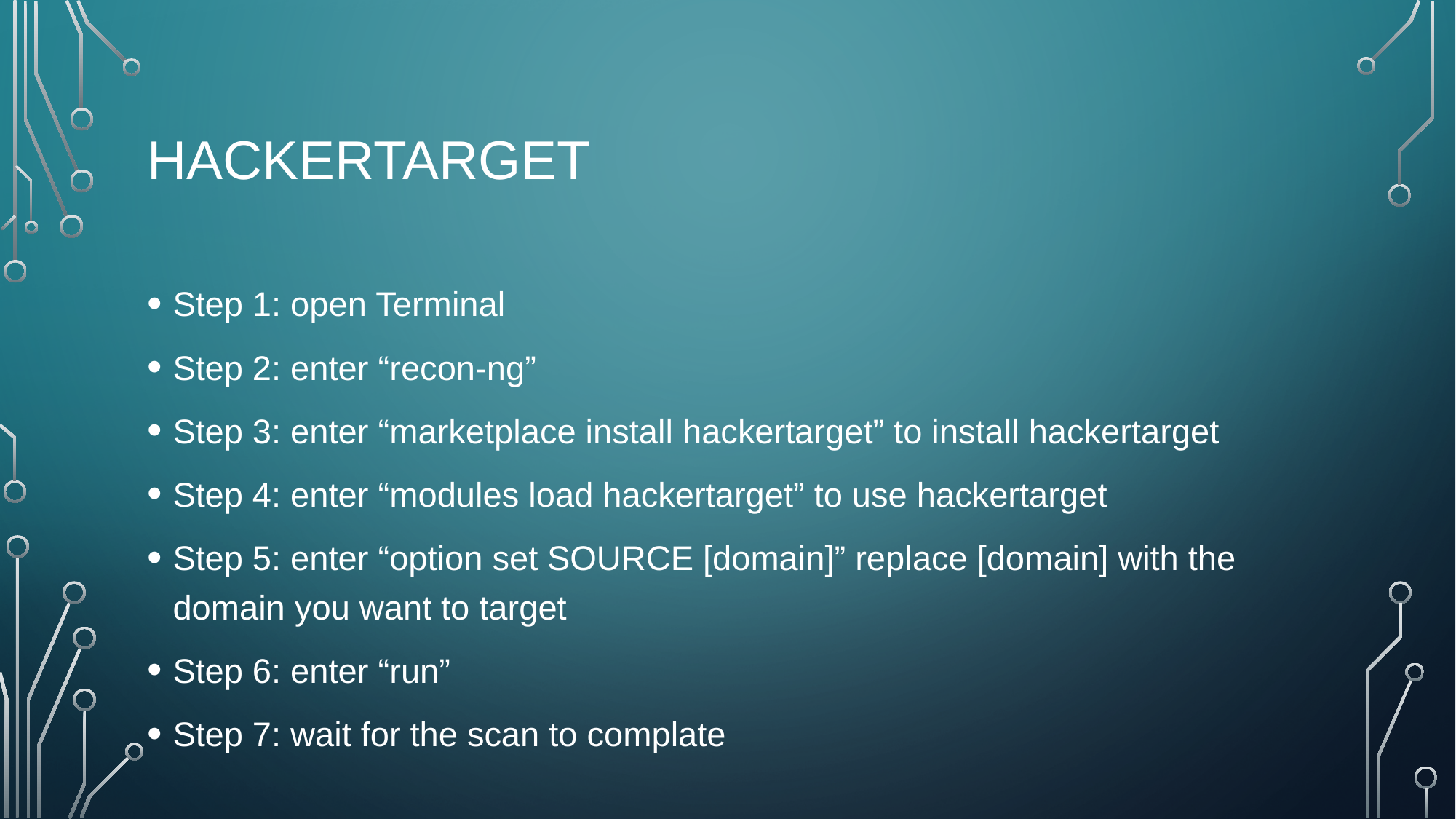

# hackertarget
Step 1: open Terminal
Step 2: enter “recon-ng”
Step 3: enter “marketplace install hackertarget” to install hackertarget
Step 4: enter “modules load hackertarget” to use hackertarget
Step 5: enter “option set SOURCE [domain]” replace [domain] with the domain you want to target
Step 6: enter “run”
Step 7: wait for the scan to complate